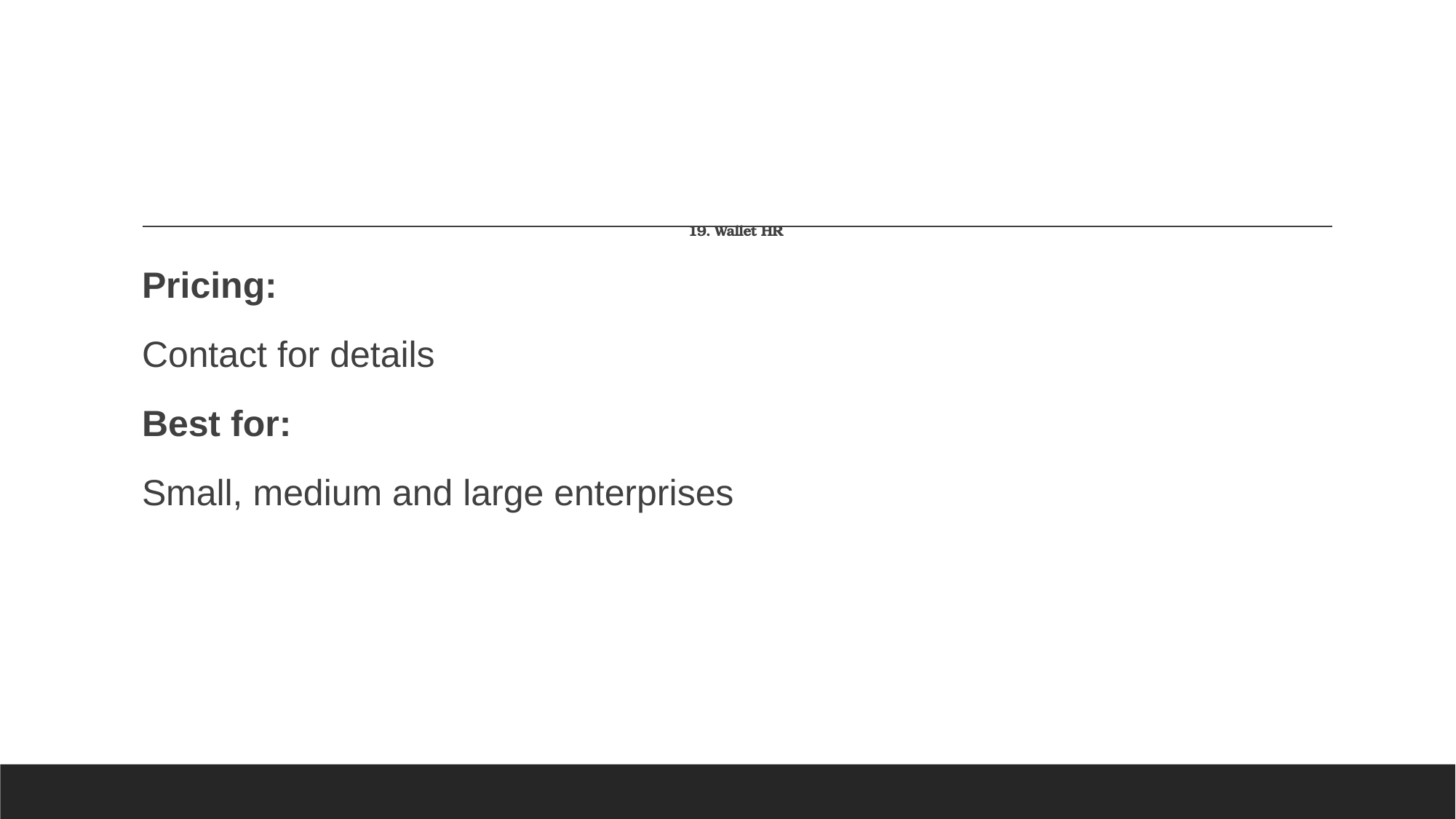

# 19. Wallet HR
Pricing:
Contact for details
Best for:
Small, medium and large enterprises